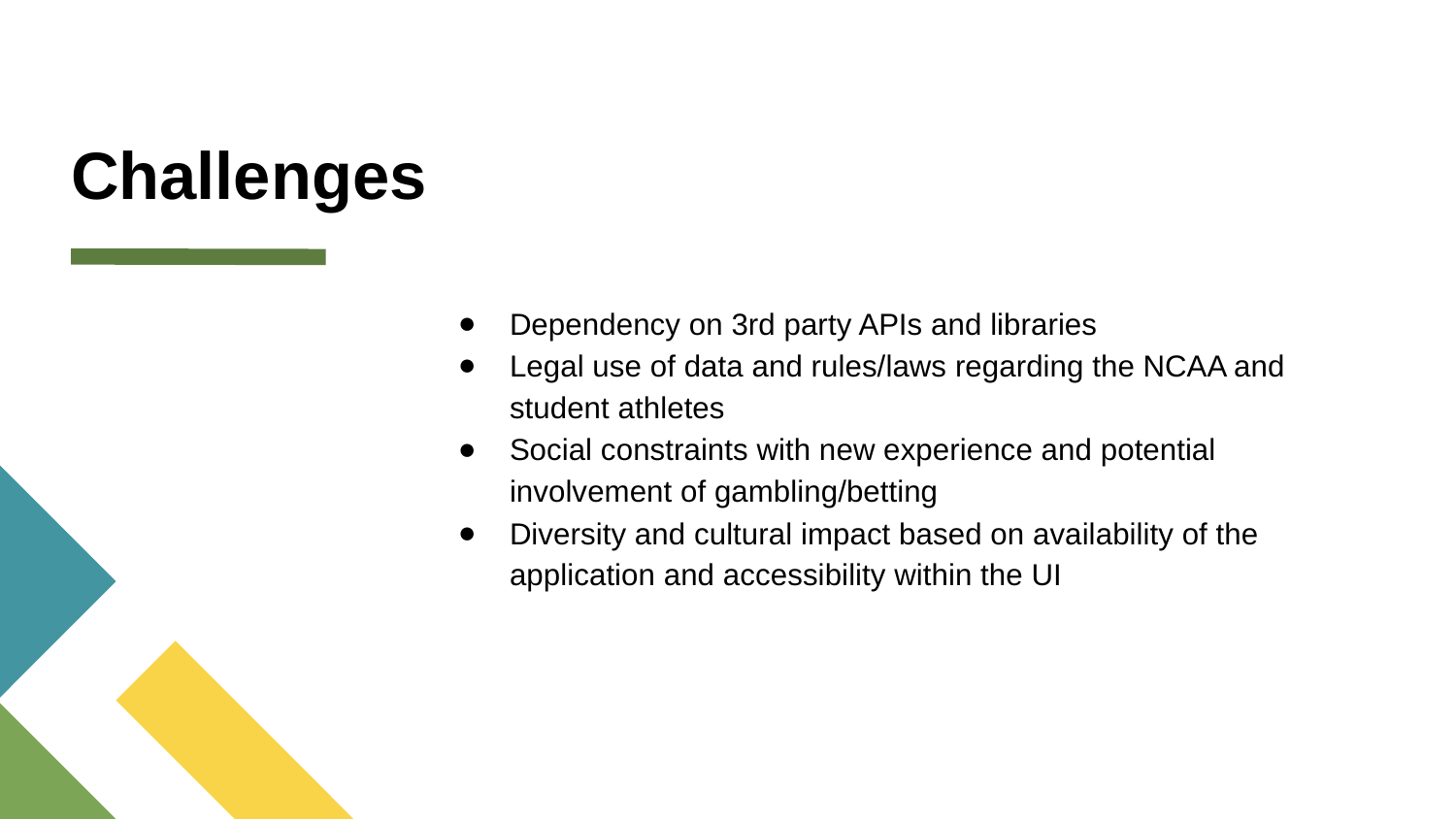

# Challenges
Dependency on 3rd party APIs and libraries
Legal use of data and rules/laws regarding the NCAA and student athletes
Social constraints with new experience and potential involvement of gambling/betting
Diversity and cultural impact based on availability of the application and accessibility within the UI